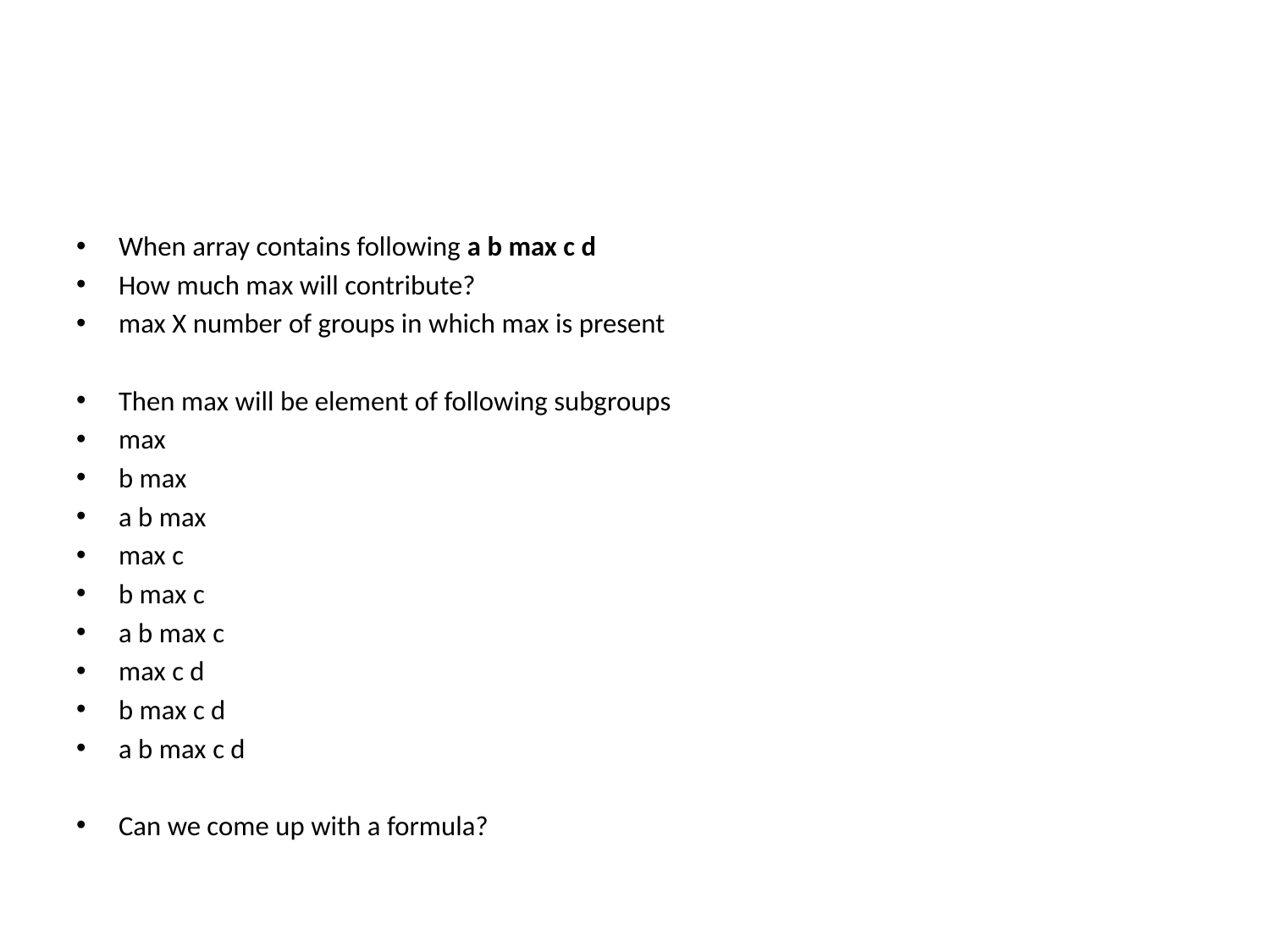

#
When array contains following a b max c d
How much max will contribute?
max X number of groups in which max is present

Then max will be element of following subgroups
max
b max
a b max
max c
b max c
a b max c
max c d
b max c d
a b max c d

Can we come up with a formula?